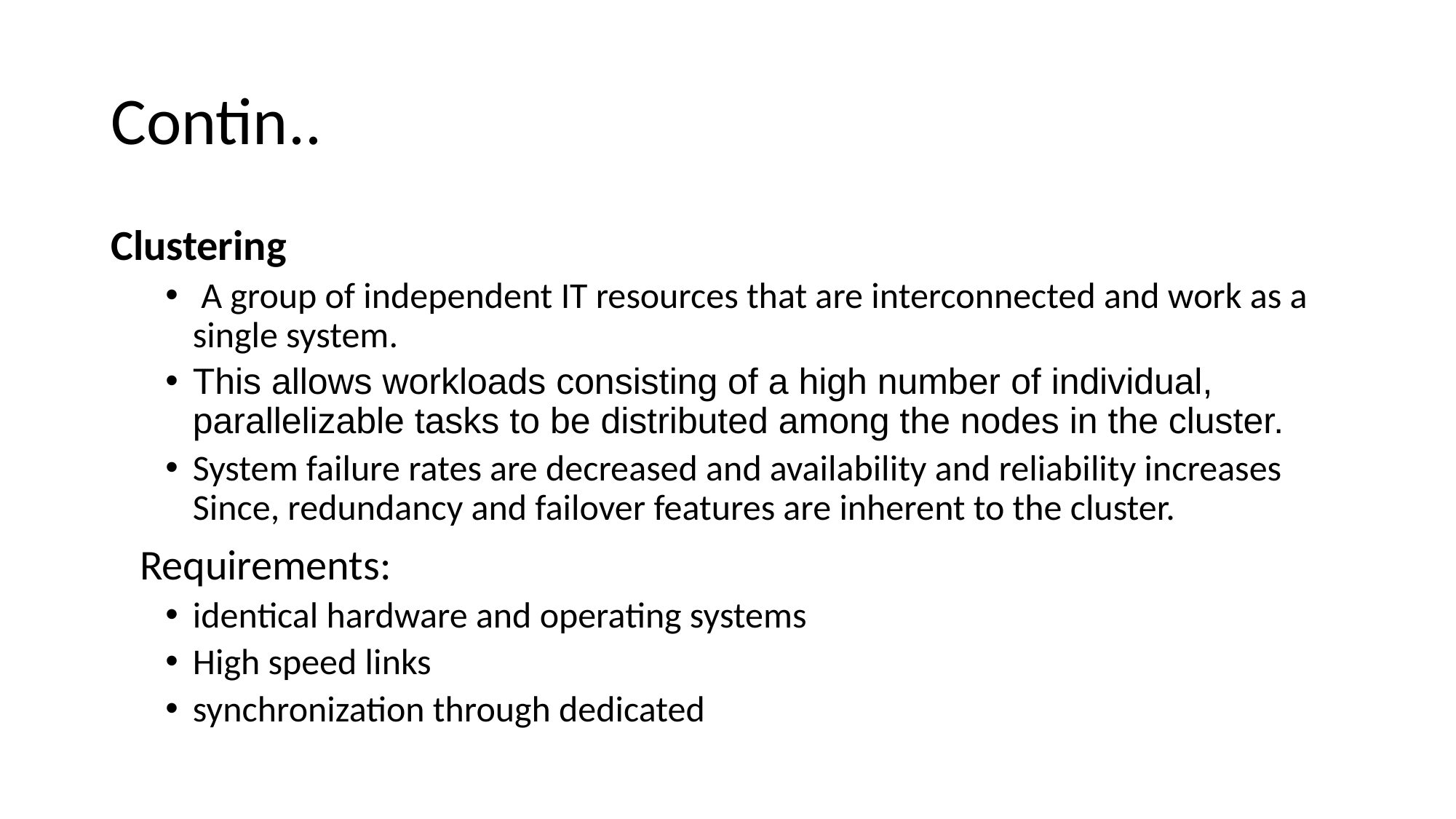

# Contin..
Clustering
 A group of independent IT resources that are interconnected and work as a single system.
This allows workloads consisting of a high number of individual, parallelizable tasks to be distributed among the nodes in the cluster.
System failure rates are decreased and availability and reliability increases Since, redundancy and failover features are inherent to the cluster.
   Requirements:
identical hardware and operating systems
High speed links
synchronization through dedicated